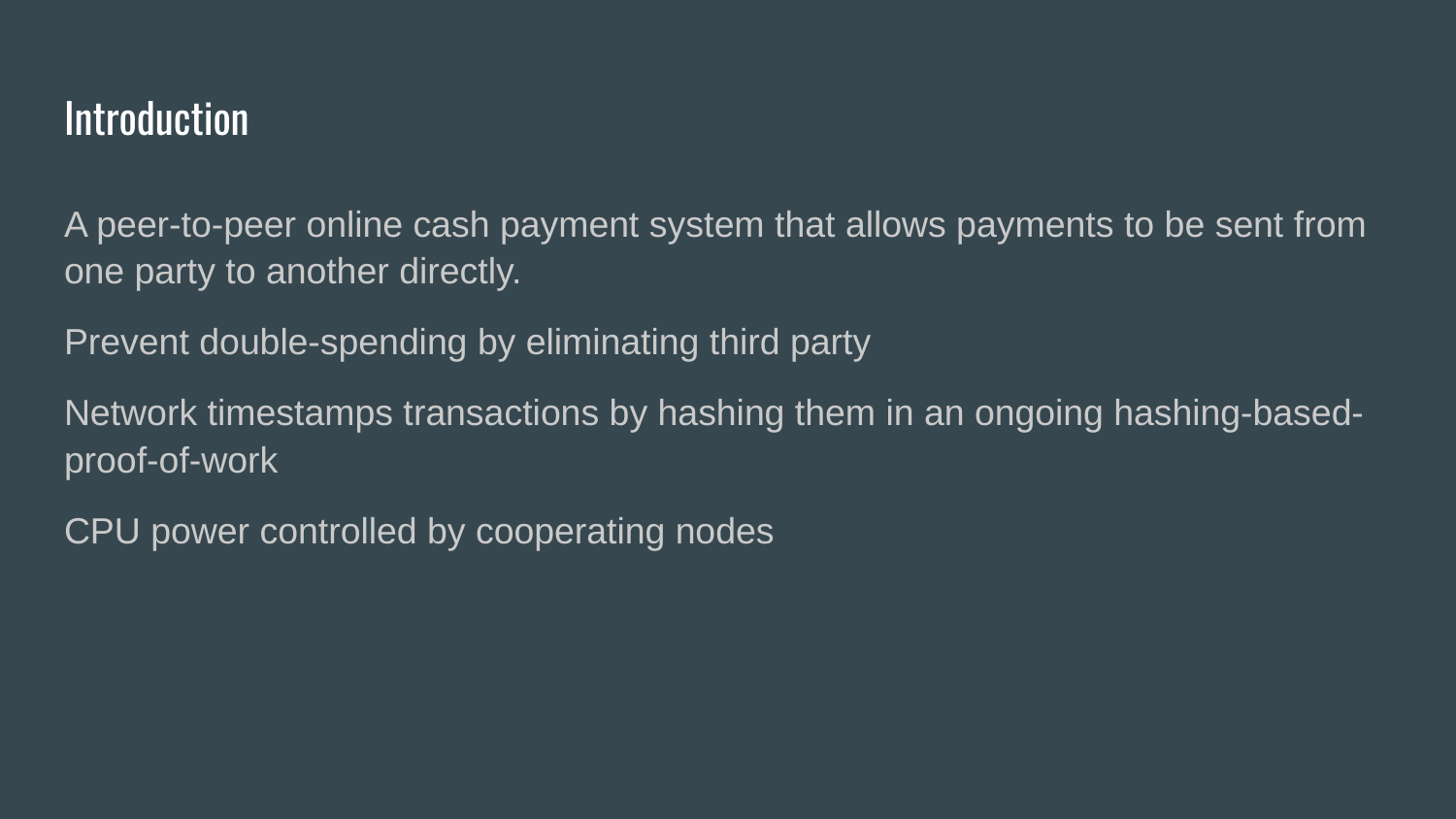

# Introduction
A peer-to-peer online cash payment system that allows payments to be sent from one party to another directly.
Prevent double-spending by eliminating third party
Network timestamps transactions by hashing them in an ongoing hashing-based-proof-of-work
CPU power controlled by cooperating nodes